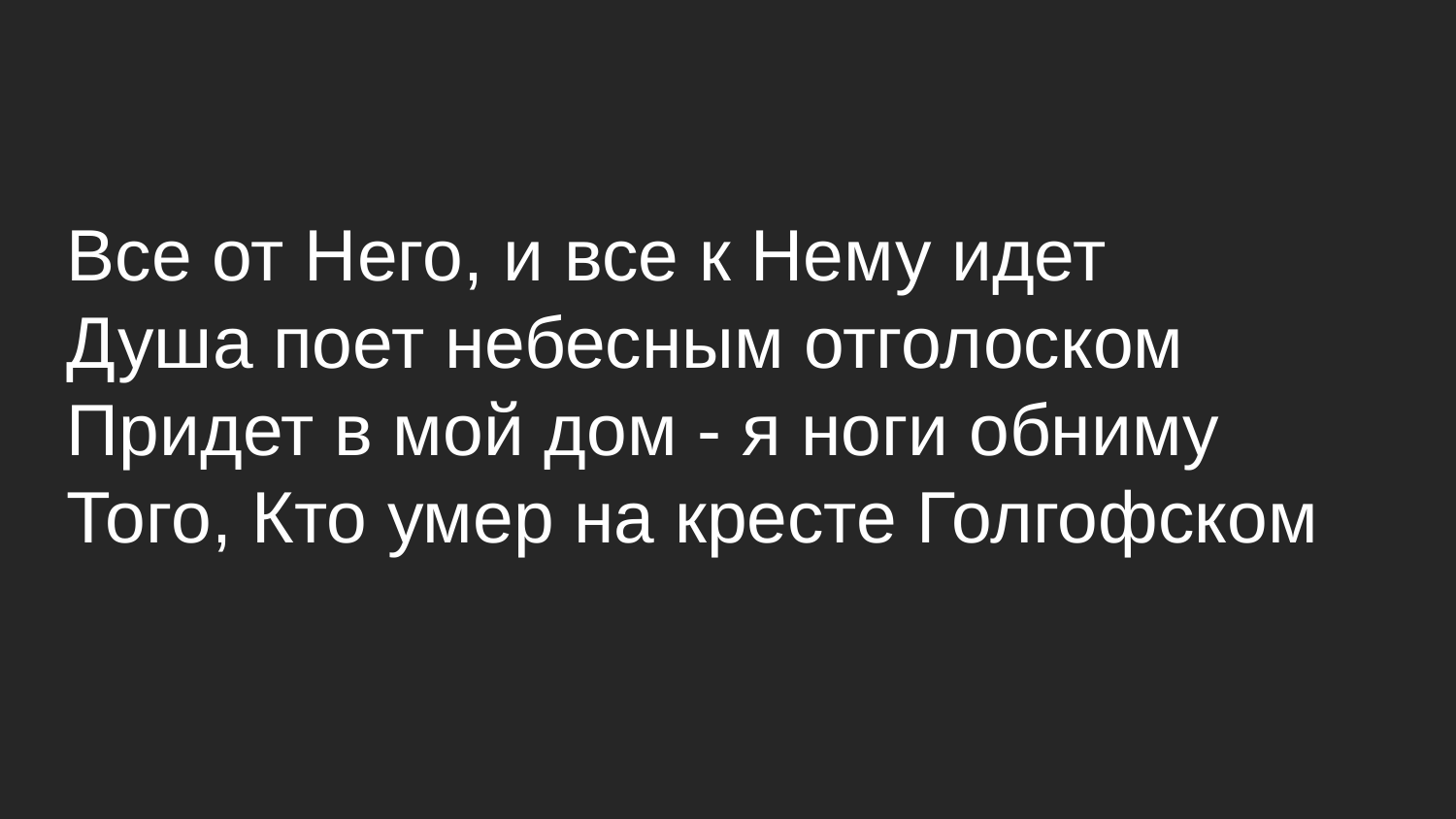

Все от Него, и все к Нему идет
Душа поет небесным отголоском
Придет в мой дом - я ноги обниму
Того, Кто умер на кресте Голгофском